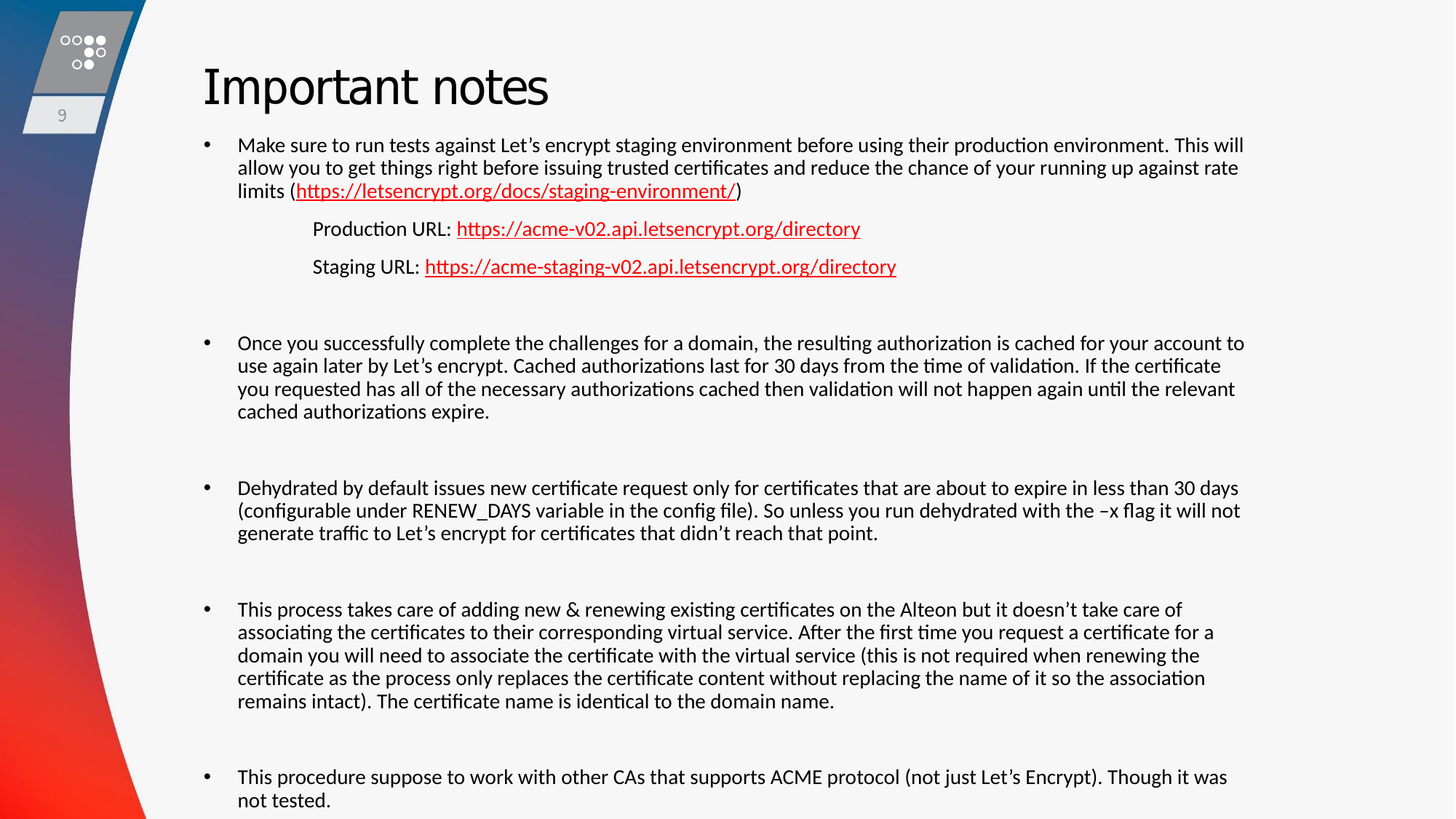

Important notes
Make sure to run tests against Let’s encrypt staging environment before using their production environment. This will allow you to get things right before issuing trusted certificates and reduce the chance of your running up against rate limits (https://letsencrypt.org/docs/staging-environment/)
	Production URL: https://acme-v02.api.letsencrypt.org/directory
	Staging URL: https://acme-staging-v02.api.letsencrypt.org/directory

Once you successfully complete the challenges for a domain, the resulting authorization is cached for your account to use again later by Let’s encrypt. Cached authorizations last for 30 days from the time of validation. If the certificate you requested has all of the necessary authorizations cached then validation will not happen again until the relevant cached authorizations expire.

Dehydrated by default issues new certificate request only for certificates that are about to expire in less than 30 days (configurable under RENEW_DAYS variable in the config file). So unless you run dehydrated with the –x flag it will not generate traffic to Let’s encrypt for certificates that didn’t reach that point.

This process takes care of adding new & renewing existing certificates on the Alteon but it doesn’t take care of associating the certificates to their corresponding virtual service. After the first time you request a certificate for a domain you will need to associate the certificate with the virtual service (this is not required when renewing the certificate as the process only replaces the certificate content without replacing the name of it so the association remains intact). The certificate name is identical to the domain name.

This procedure suppose to work with other CAs that supports ACME protocol (not just Let’s Encrypt). Though it was not tested.